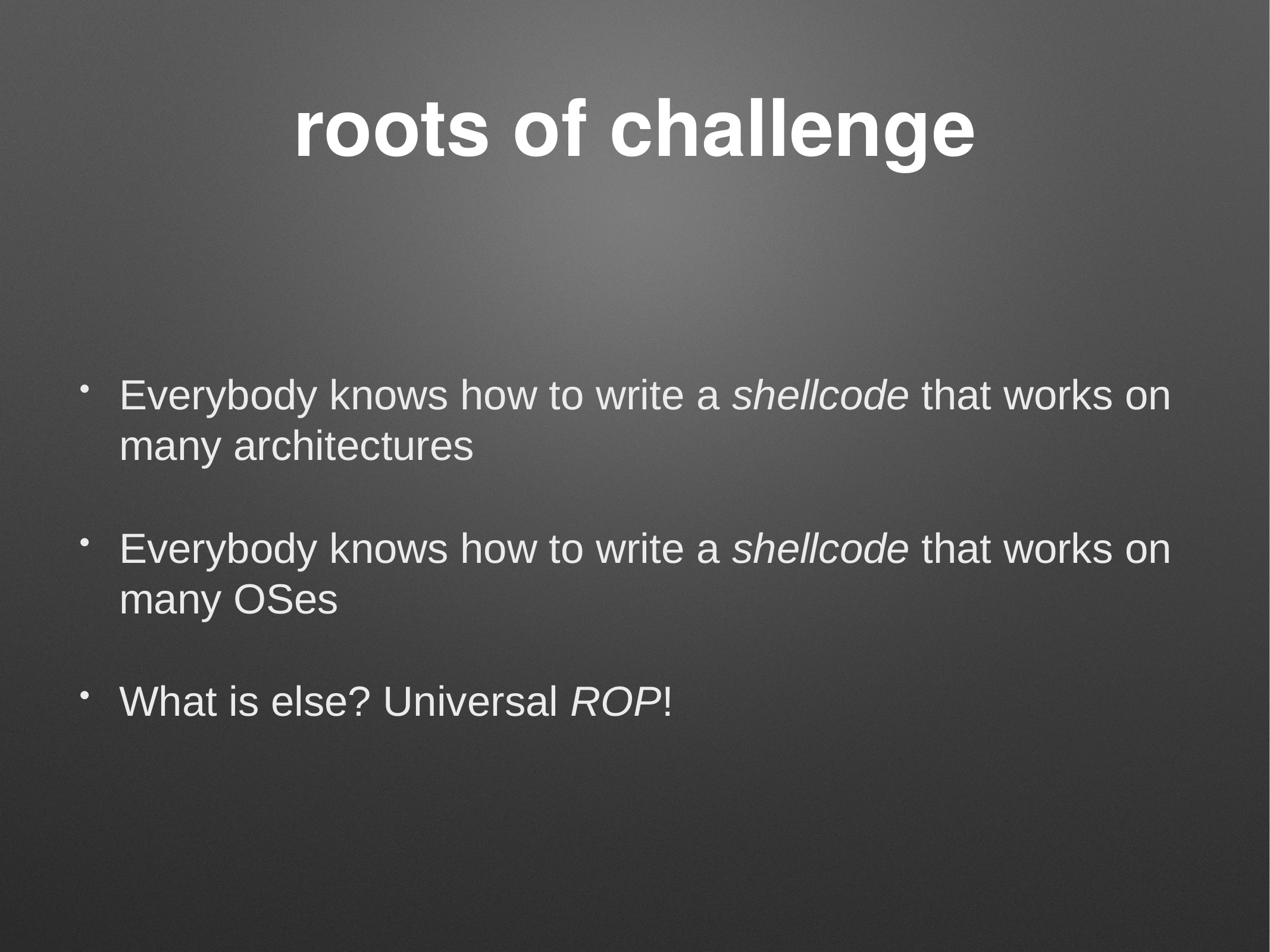

# roots of challenge
Everybody knows how to write a shellcode that works on many architectures
Everybody knows how to write a shellcode that works on many OSes
What is else? Universal ROP!